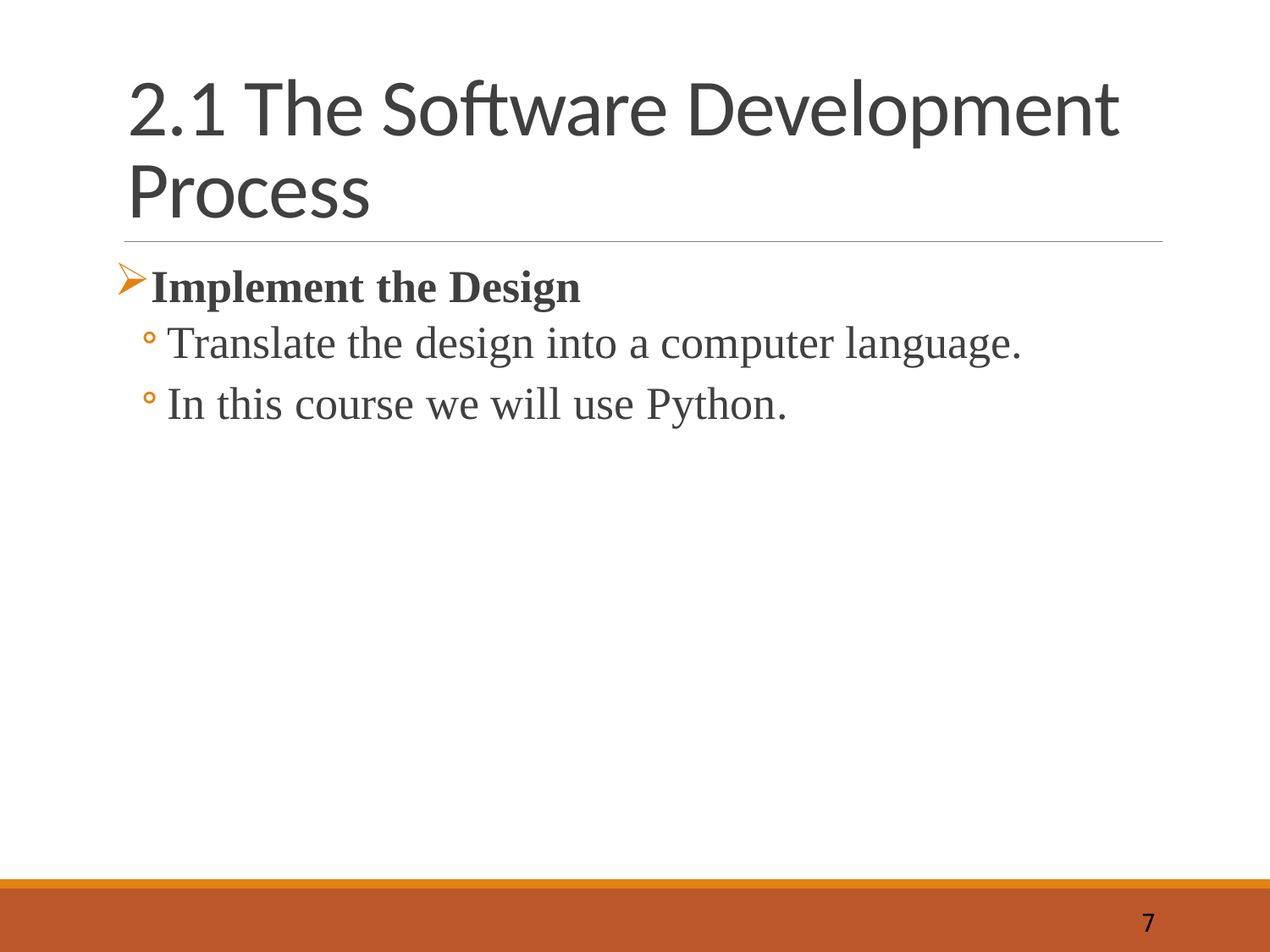

# 2.1 The Software Development Process
Implement the Design
Translate the design into a computer language.
In this course we will use Python.
7